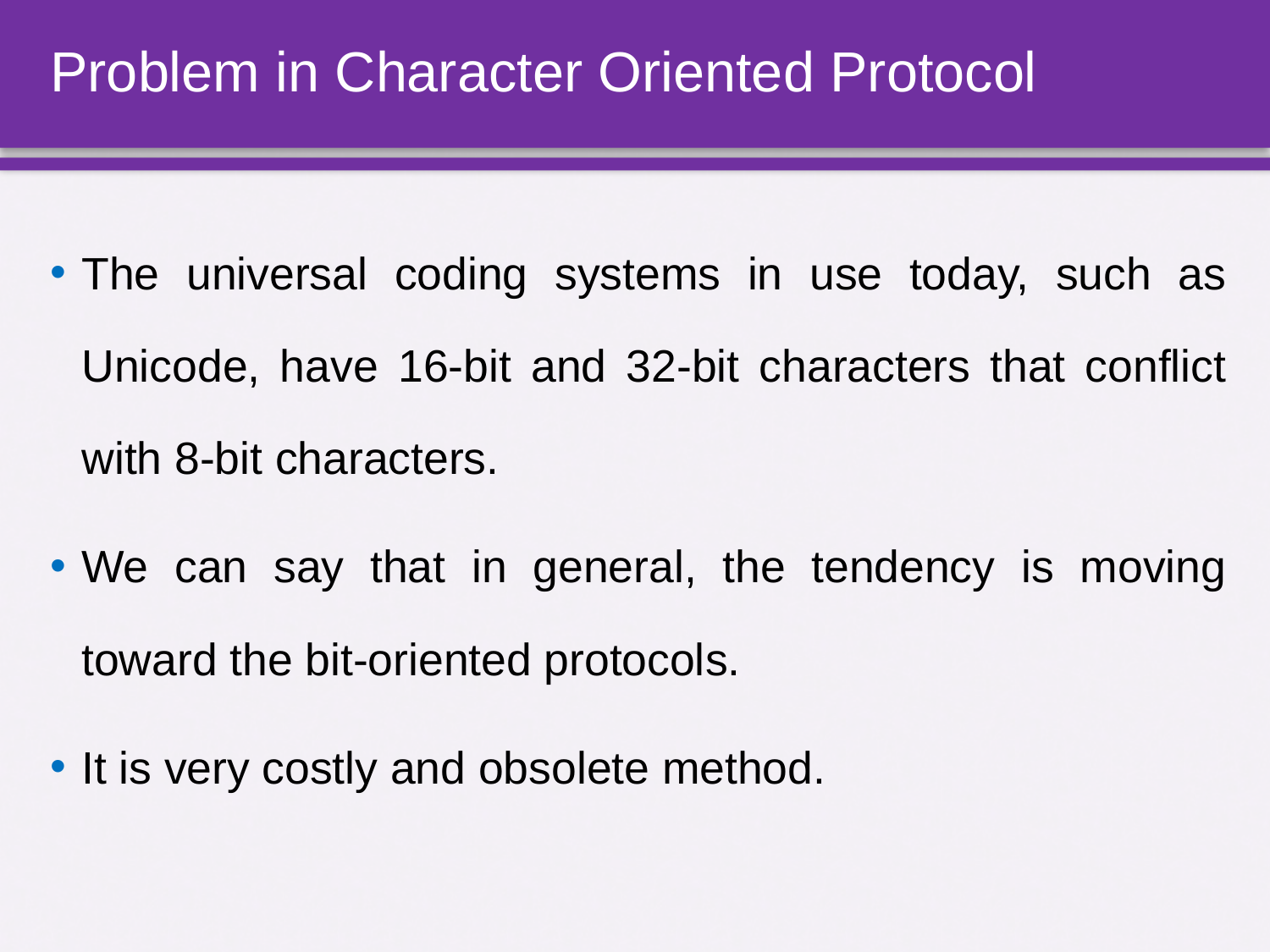

# Problem in Character Oriented Protocol
The universal coding systems in use today, such as Unicode, have 16-bit and 32-bit characters that conflict with 8-bit characters.
We can say that in general, the tendency is moving toward the bit-oriented protocols.
It is very costly and obsolete method.